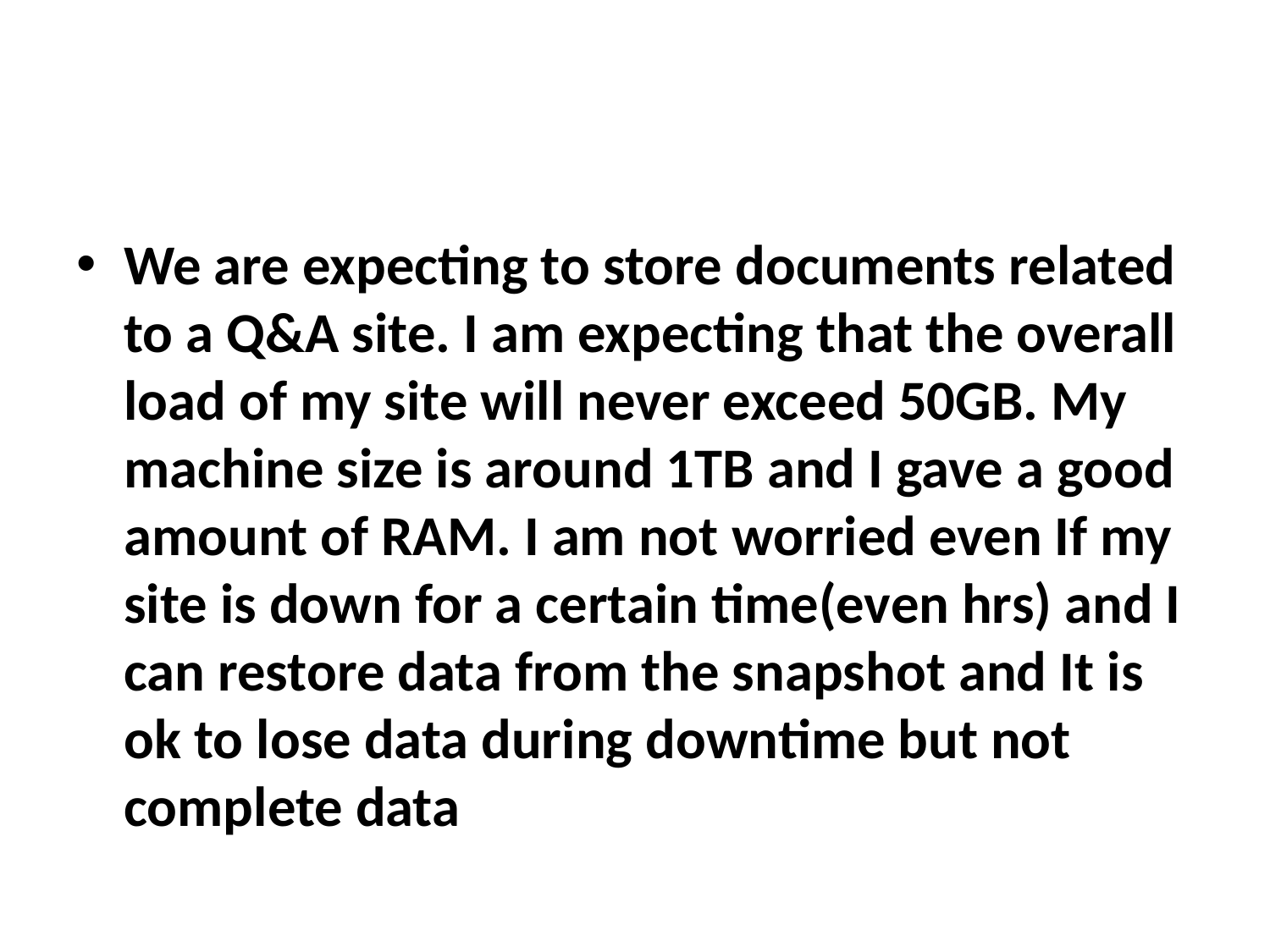

#
We are expecting to store documents related to a Q&A site. I am expecting that the overall load of my site will never exceed 50GB. My machine size is around 1TB and I gave a good amount of RAM. I am not worried even If my site is down for a certain time(even hrs) and I can restore data from the snapshot and It is ok to lose data during downtime but not complete data